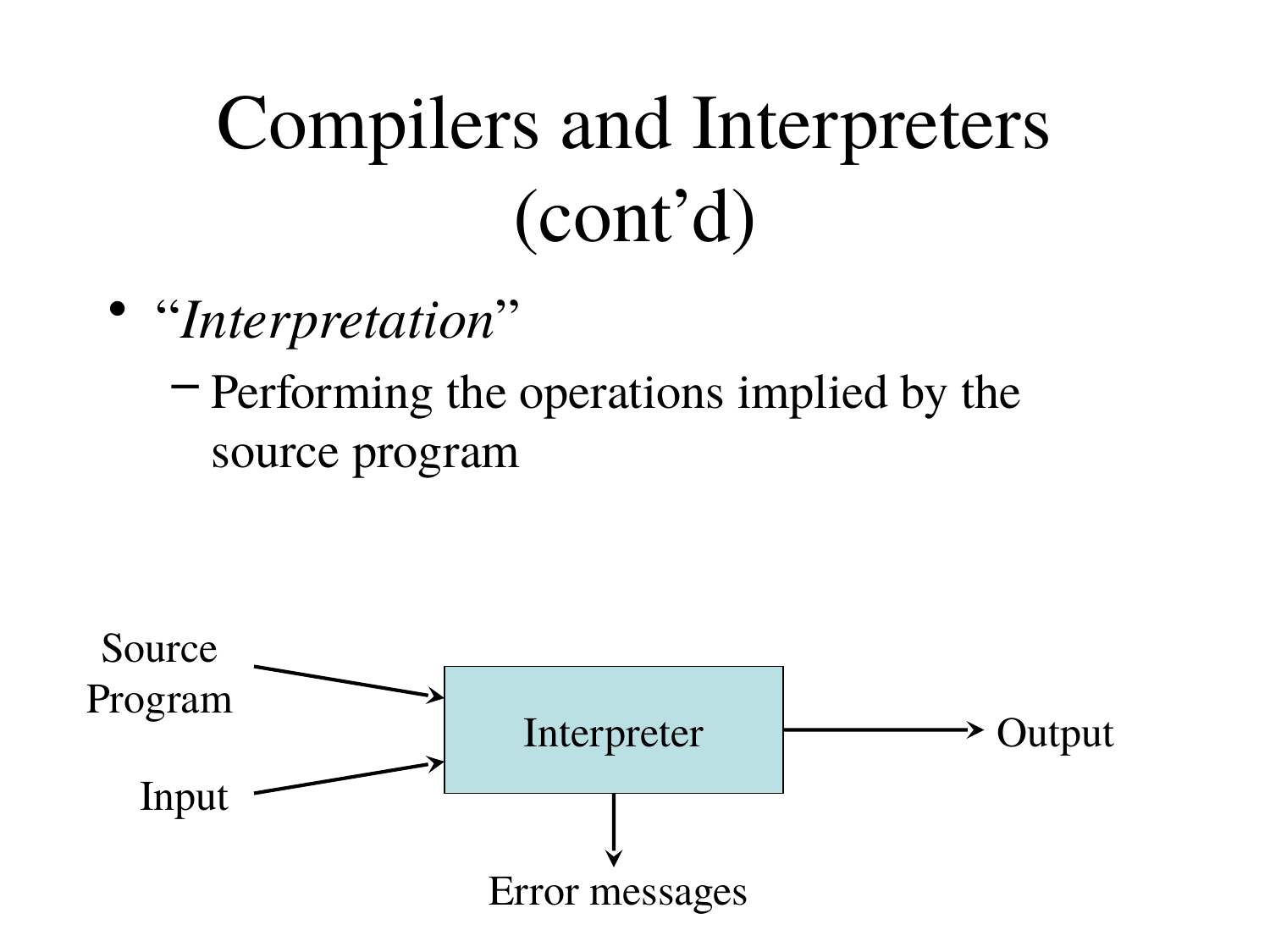

# Compilers and Interpreters (cont’d)
“Interpretation”
Performing the operations implied by the source program
Source
Program

Interpreter
Output

Input

Error messages